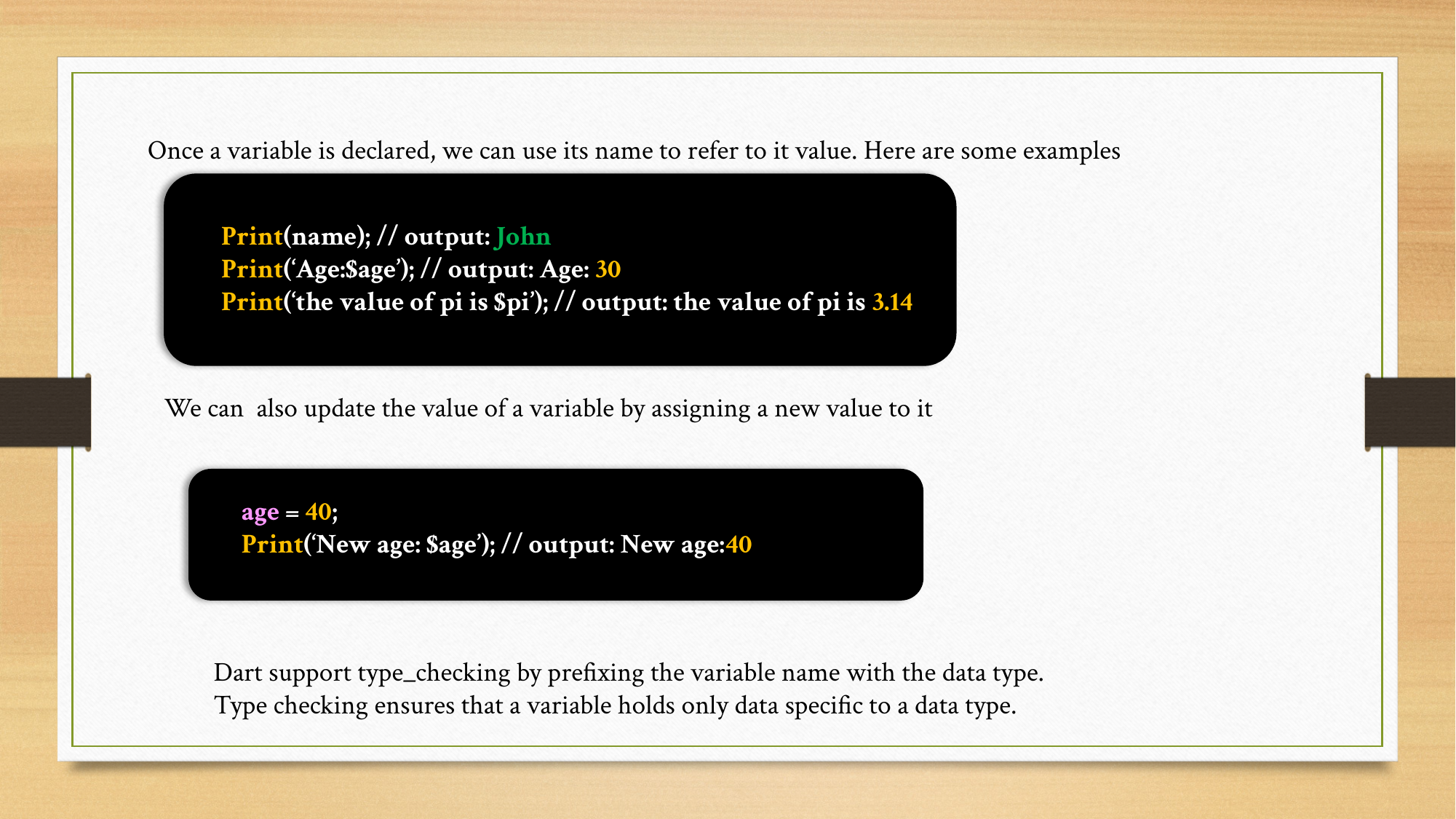

Once a variable is declared, we can use its name to refer to it value. Here are some examples

Print(name); // output: John
Print(‘Age:$age’); // output: Age: 30
Print(‘the value of pi is $pi’); // output: the value of pi is 3.14
We can  also update the value of a variable by assigning a new value to it

age = 40;
Print(‘New age: $age’); // output: New age:40
Dart support type_checking by prefixing the variable name with the data type.
Type checking ensures that a variable holds only data specific to a data type.